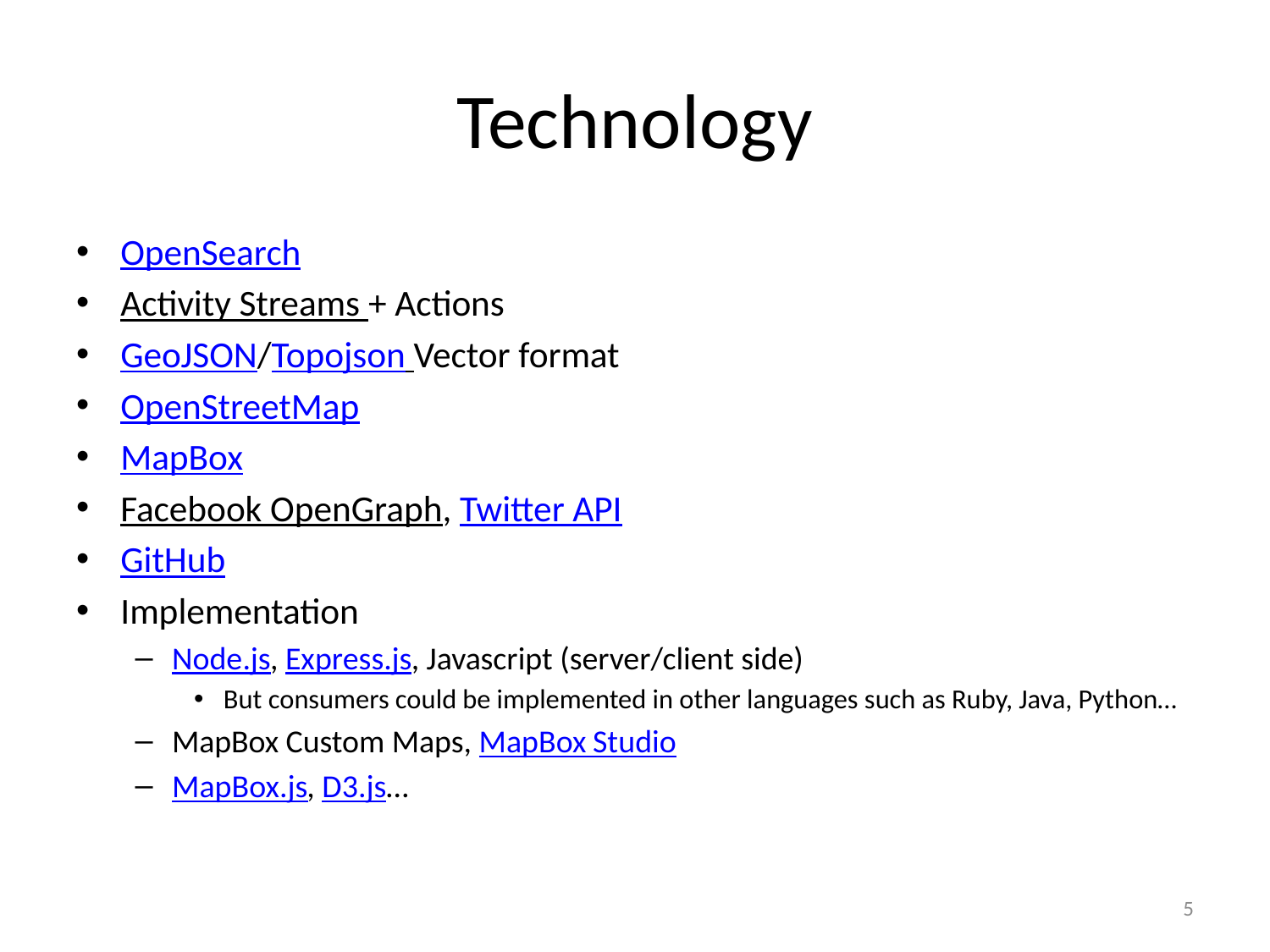

# Technology
OpenSearch
Activity Streams + Actions
GeoJSON/Topojson Vector format
OpenStreetMap
MapBox
Facebook OpenGraph, Twitter API
GitHub
Implementation
Node.js, Express.js, Javascript (server/client side)
But consumers could be implemented in other languages such as Ruby, Java, Python…
MapBox Custom Maps, MapBox Studio
MapBox.js, D3.js…
5